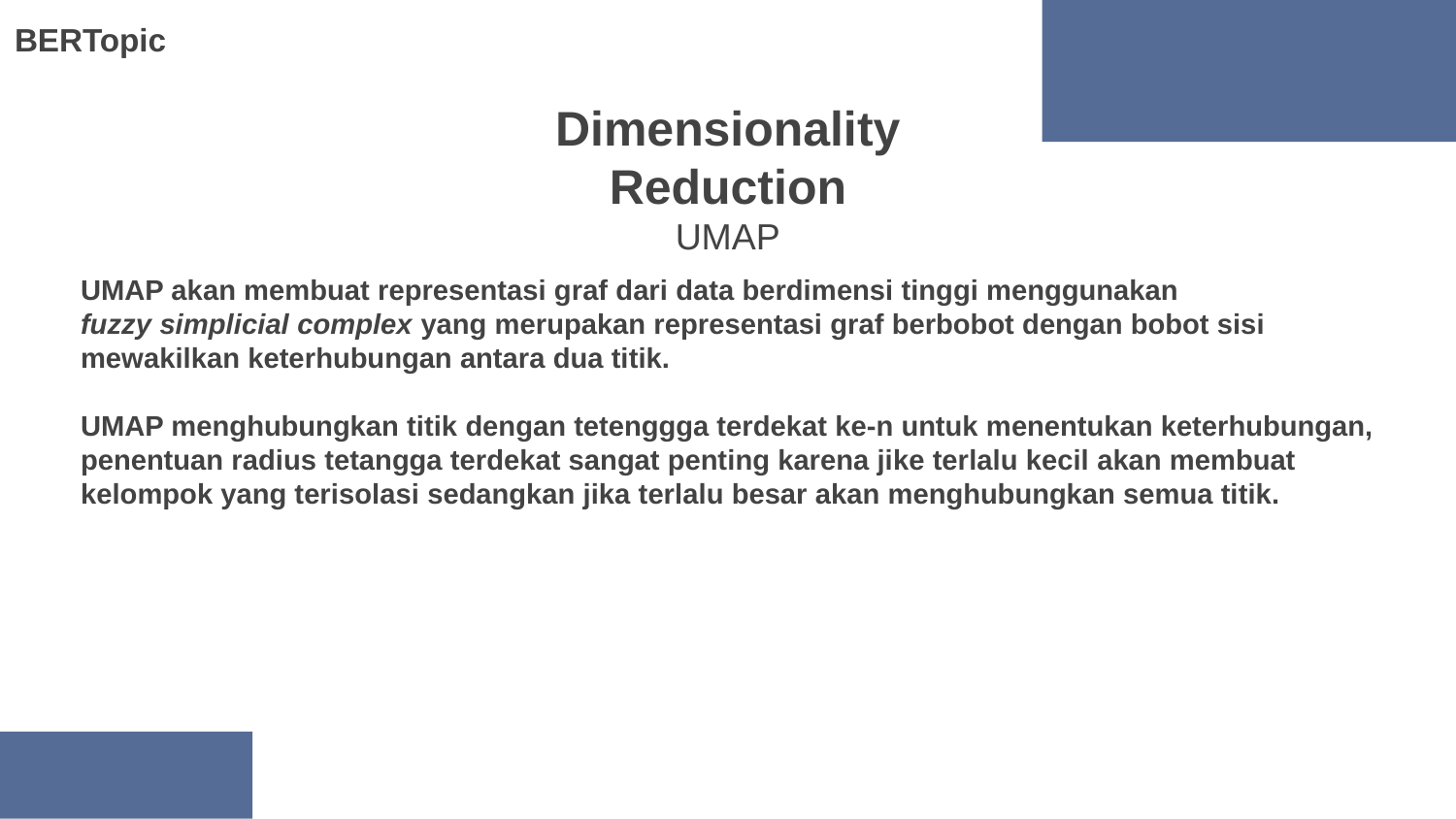

BERTopic
Dimensionality Reduction
UMAP
UMAP akan membuat representasi graf dari data berdimensi tinggi menggunakan
fuzzy simplicial complex yang merupakan representasi graf berbobot dengan bobot sisi mewakilkan keterhubungan antara dua titik.

UMAP menghubungkan titik dengan tetenggga terdekat ke-n untuk menentukan keterhubungan, penentuan radius tetangga terdekat sangat penting karena jike terlalu kecil akan membuat kelompok yang terisolasi sedangkan jika terlalu besar akan menghubungkan semua titik.